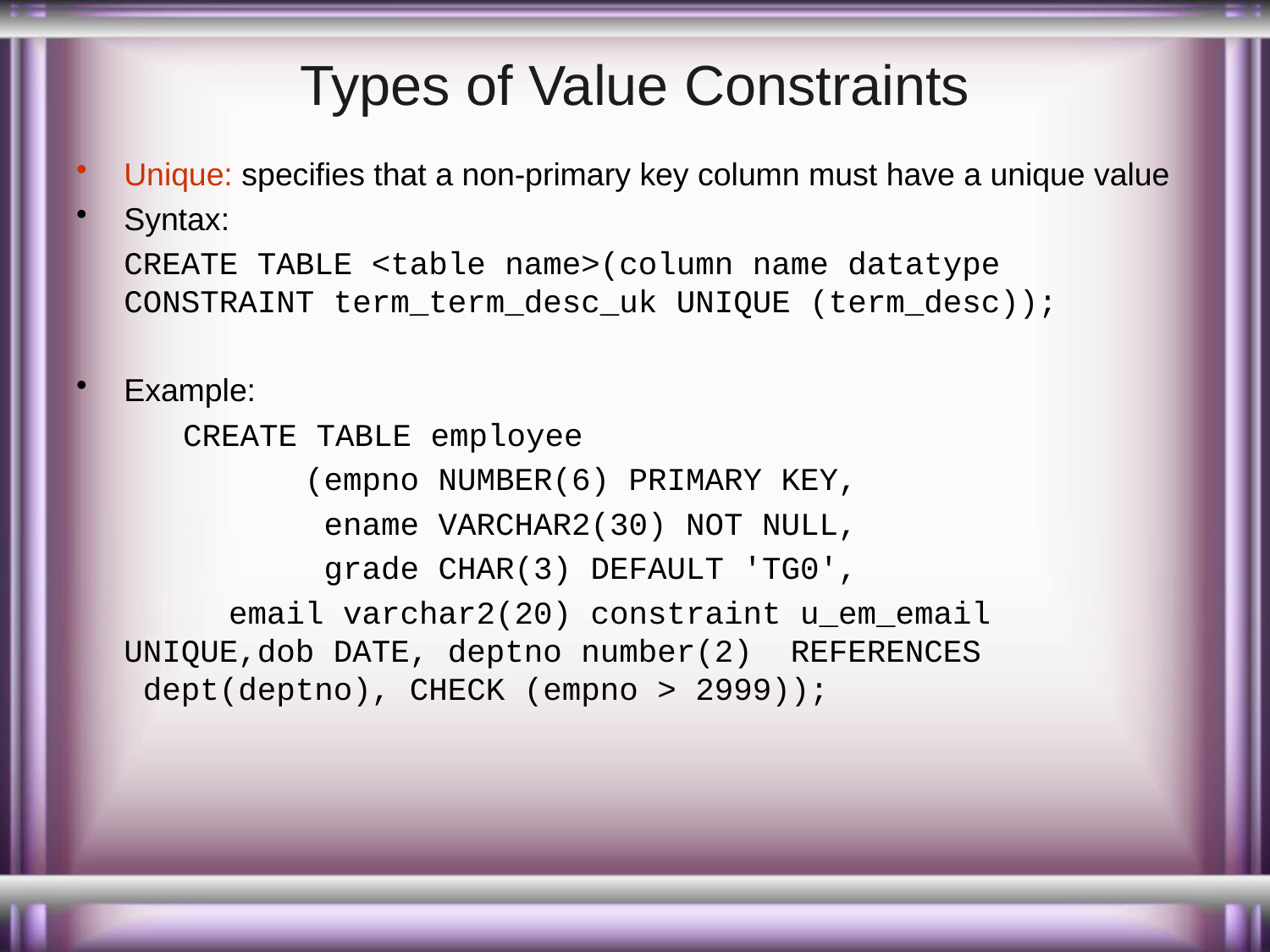

# Types of Value Constraints
Unique: specifies that a non-primary key column must have a unique value
Syntax:
	CREATE TABLE <table name>(column name datatype CONSTRAINT term_term_desc_uk UNIQUE (term_desc));

Example:
            CREATE TABLE employee
            (empno NUMBER(6) PRIMARY KEY,
             ename VARCHAR2(30) NOT NULL,
             grade CHAR(3) DEFAULT 'TG0',
        email varchar2(20) constraint u_em_email UNIQUE,dob DATE, deptno number(2)  REFERENCES             dept(deptno), CHECK (empno > 2999));